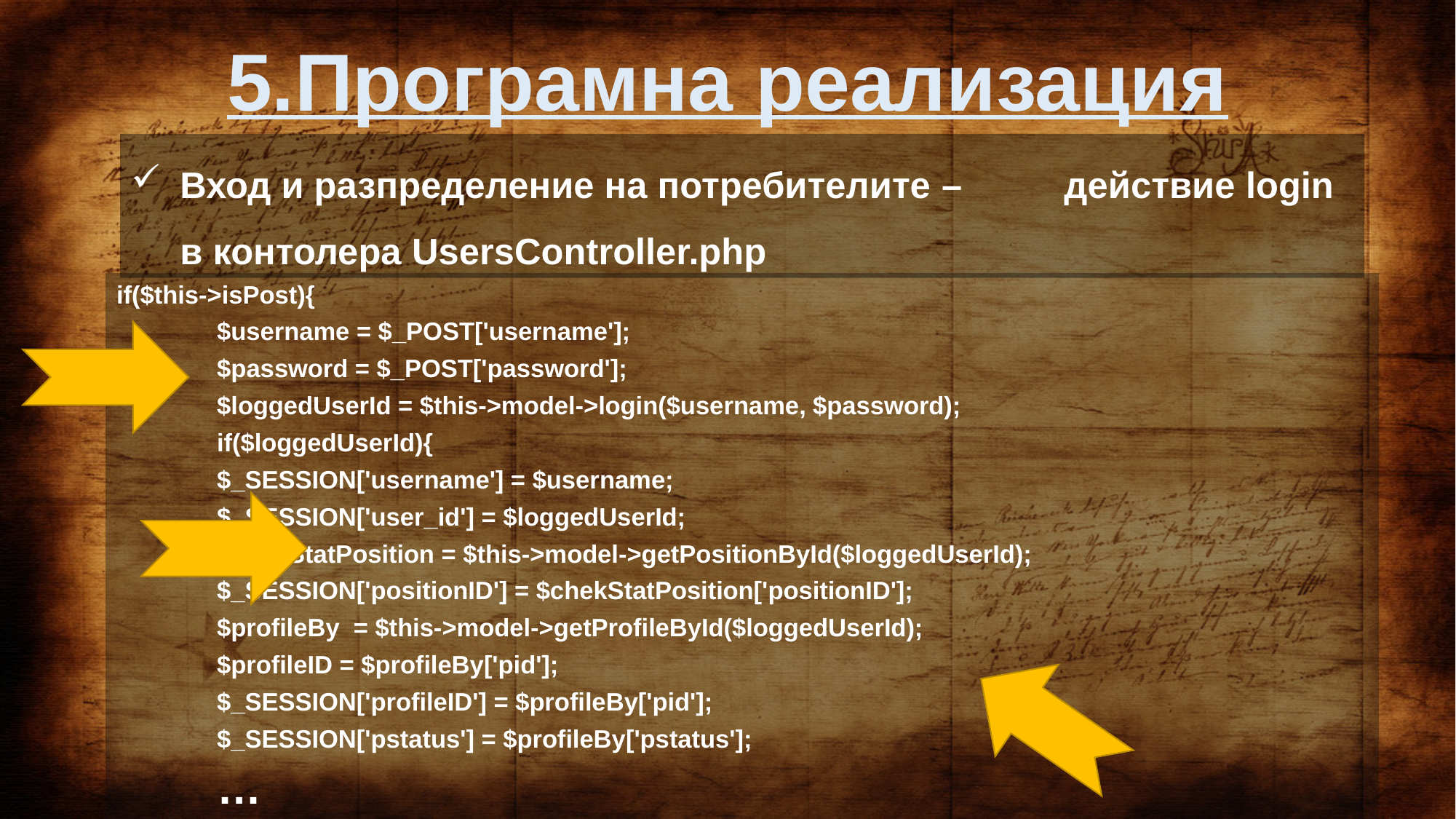

5.Програмна реализация
Вход и разпределение на потребителите –          действие login в контолера UsersController.php

if($this->isPost){
$username = $_POST['username'];
$password = $_POST['password'];
$loggedUserId = $this->model->login($username, $password);
if($loggedUserId){
	$_SESSION['username'] = $username;
	$_SESSION['user_id'] = $loggedUserId;
	$chekStatPosition = $this->model->getPositionById($loggedUserId);
	$_SESSION['positionID'] = $chekStatPosition['positionID'];
	$profileBy  = $this->model->getProfileById($loggedUserId);
	$profileID = $profileBy['pid'];
	$_SESSION['profileID'] = $profileBy['pid'];
	$_SESSION['pstatus'] = $profileBy['pstatus'];
…